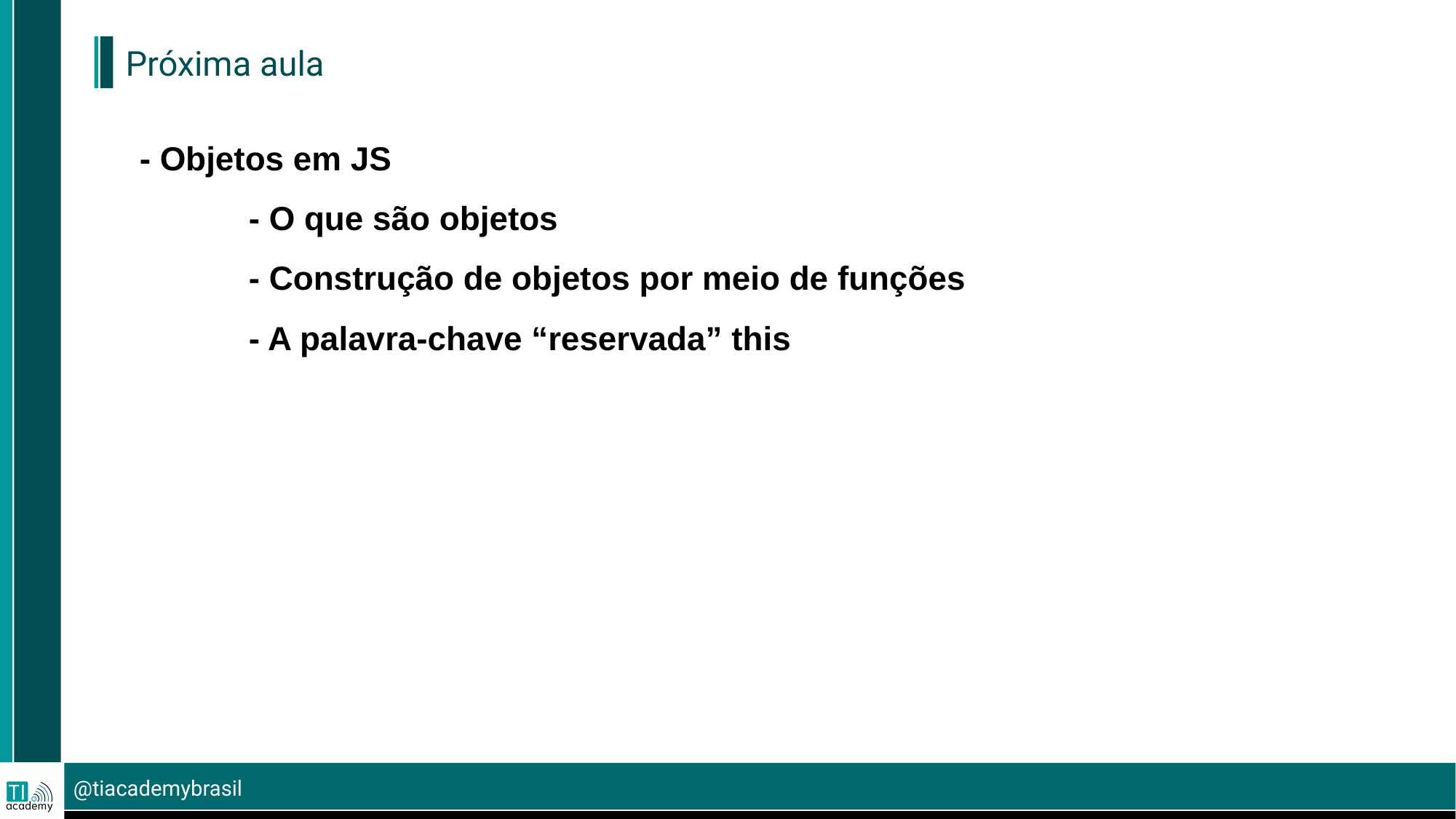

# Próxima aula

- Objetos em JS
	- O que são objetos
	- Construção de objetos por meio de funções
	- A palavra-chave “reservada” this